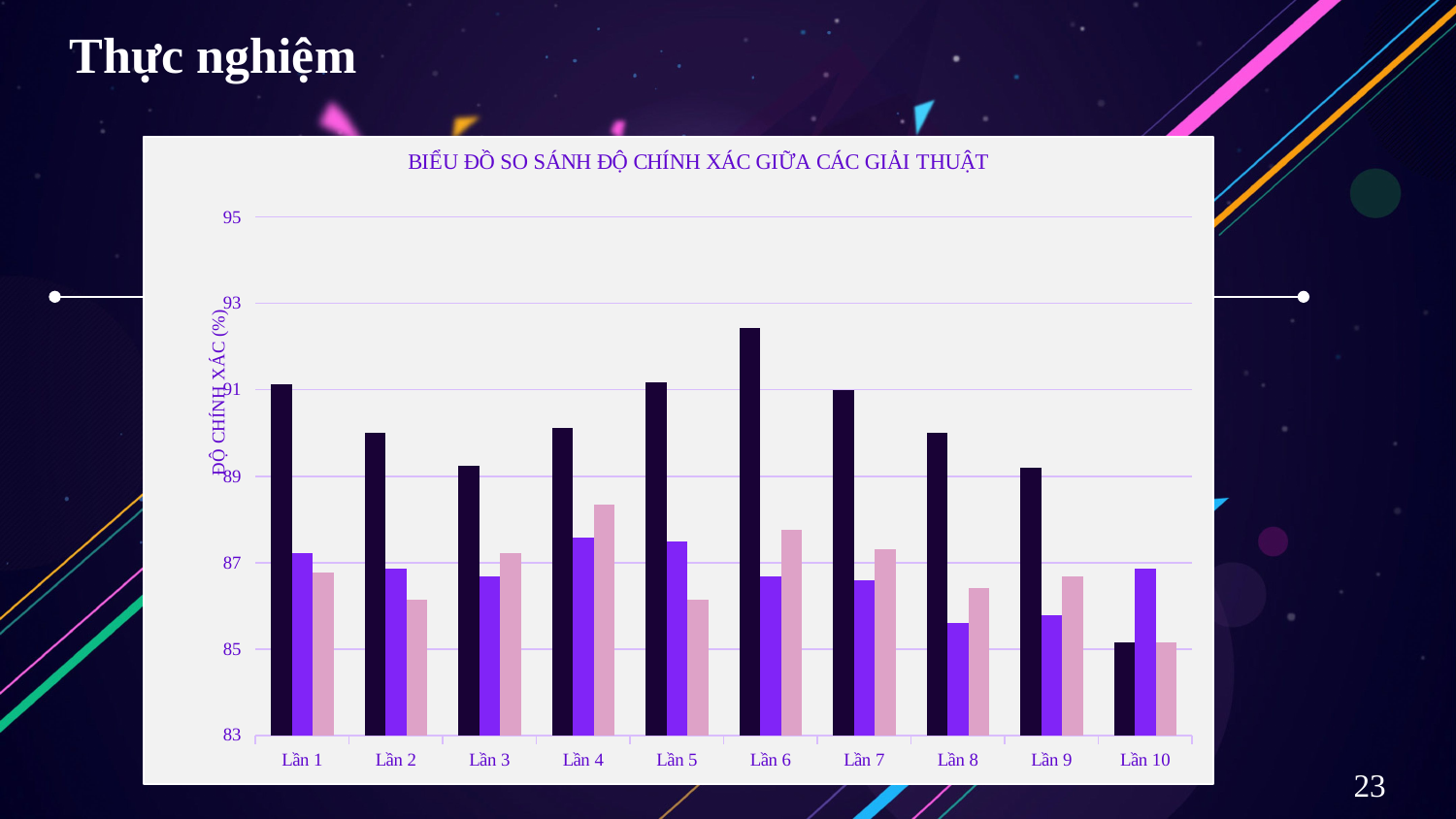

Thực nghiệm

### Chart: BIỂU ĐỒ SO SÁNH ĐỘ CHÍNH XÁC GIỮA CÁC GIẢI THUẬT

| Category | Decision Tree | KNN | Bayes |
|---|---|---|---|
| Lần 1 | 91.12 | 87.22 | 86.77 |
| Lần 2 | 90.01 | 86.86 | 86.14 |
| Lần 3 | 89.23 | 86.68 | 87.22 |
| Lần 4 | 90.12 | 87.58 | 88.34 |
| Lần 5 | 91.18 | 87.49 | 86.14 |
| Lần 6 | 92.44 | 86.68 | 87.76 |
| Lần 7 | 91.0 | 86.59 | 87.31 |
| Lần 8 | 90.01 | 85.6 | 86.41 |
| Lần 9 | 89.2 | 85.78 | 86.68 |
| Lần 10 | 85.15 | 86.86 | 85.15 |

23